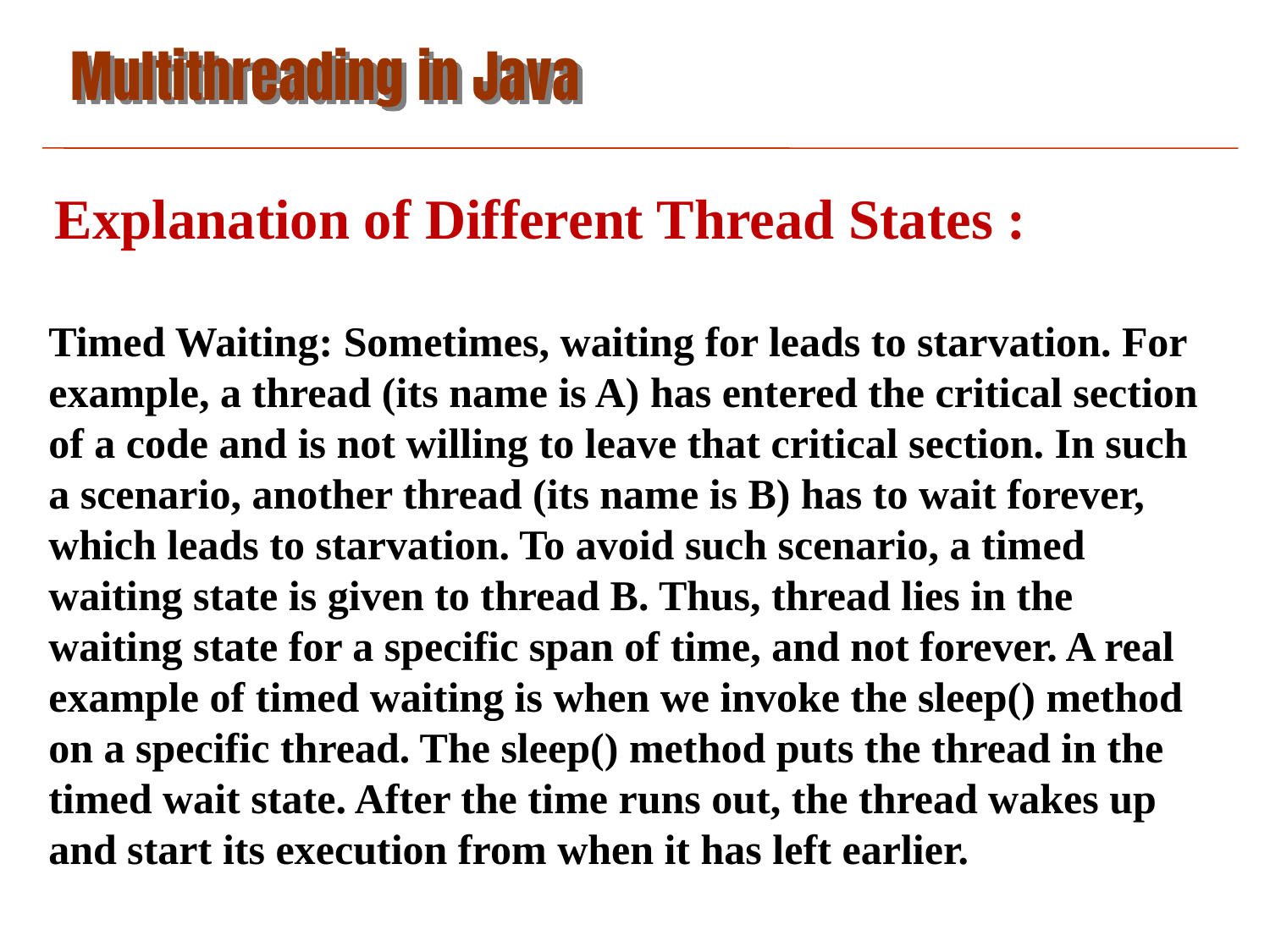

Multithreading in Java

Explanation of Different Thread States :

Timed Waiting: Sometimes, waiting for leads to starvation. For example, a thread (its name is A) has entered the critical section of a code and is not willing to leave that critical section. In such a scenario, another thread (its name is B) has to wait forever, which leads to starvation. To avoid such scenario, a timed waiting state is given to thread B. Thus, thread lies in the waiting state for a specific span of time, and not forever. A real example of timed waiting is when we invoke the sleep() method on a specific thread. The sleep() method puts the thread in the timed wait state. After the time runs out, the thread wakes up and start its execution from when it has left earlier.